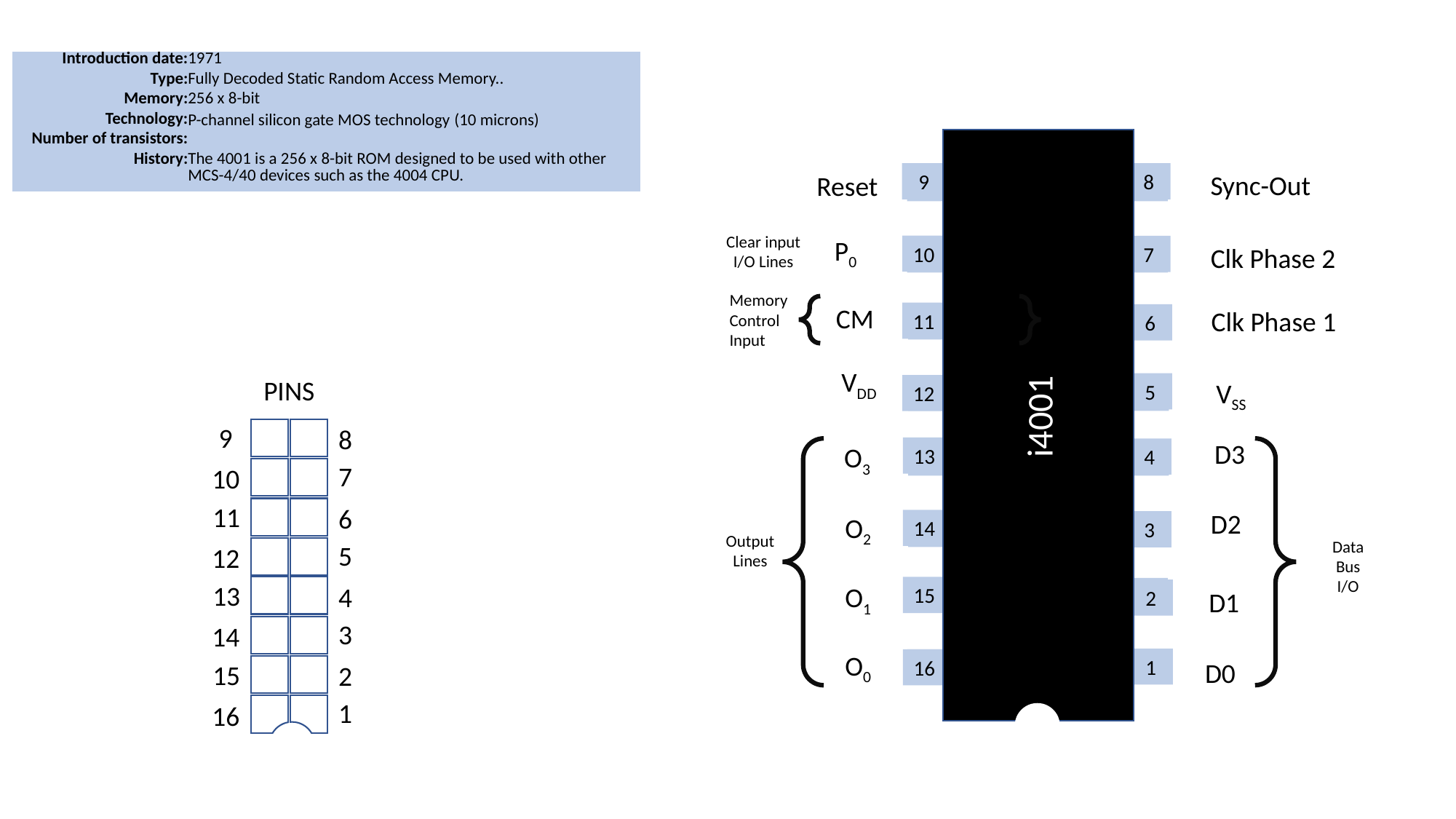

| Introduction date: | 1971 |
| --- | --- |
| Type: | Fully Decoded Static Random Access Memory.. |
| Memory: | 256 x 8-bit |
| Technology: | P-channel silicon gate MOS technology (10 microns) |
| Number of transistors: |  |
| History: | The 4001 is a 256 x 8-bit ROM designed to be used with other MCS-4/40 devices such as the 4004 CPU. |

8
9

10
7

11
6

5
12

13
4

14
3

15

2
1
16

i4001
Reset
P0
CM
VDD
O3
O2
O1
O0
Memory
Control
Input

Output
Lines
Sync-Out
Clk Phase 2
Clk Phase 1
VSS
D3
D2
Data
Bus
I/O
D1
D0
Clear input
I/O Lines
PINS
 9
8

7
10

11
6

5
12

13
4

3
14

15
2

1
16